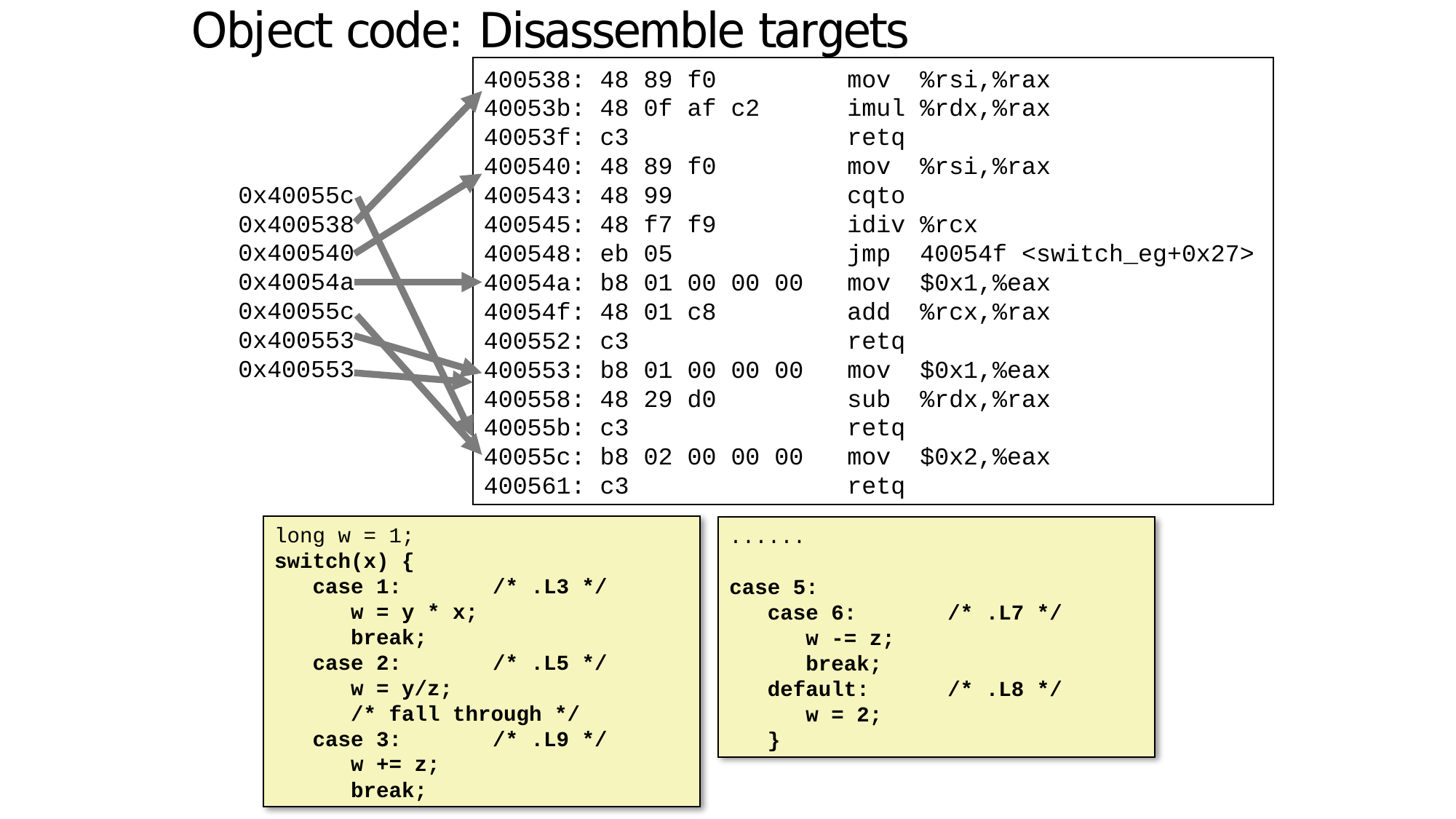

# Object code: Disassemble targets
400538: 48 89 f0         mov  %rsi,%rax
40053b: 48 0f af c2      imul %rdx,%rax
40053f: c3               retq
400540: 48 89 f0         mov  %rsi,%rax
400543: 48 99            cqto
400545: 48 f7 f9         idiv %rcx
400548: eb 05            jmp  40054f <switch_eg+0x27>
40054a: b8 01 00 00 00   mov  $0x1,%eax
40054f: 48 01 c8         add  %rcx,%rax
400552: c3               retq
400553: b8 01 00 00 00   mov  $0x1,%eax
400558: 48 29 d0         sub  %rdx,%rax
40055b: c3               retq
40055c: b8 02 00 00 00   mov  $0x2,%eax
400561: c3               retq
0x40055c
0x400538
0x400540
0x40054a
0x40055c
0x400553
0x400553
long w = 1;
switch(x) {
   case 1:	/* .L3 */
      w = y * x;
      break;
   case 2:	/* .L5 */
      w = y/z;
      /* fall through */
   case 3:	/* .L9 */
      w += z;
      break;
......

case 5:
   case 6:	/* .L7 */
      w -= z;
      break;
   default:	/* .L8 */
      w = 2;
   }